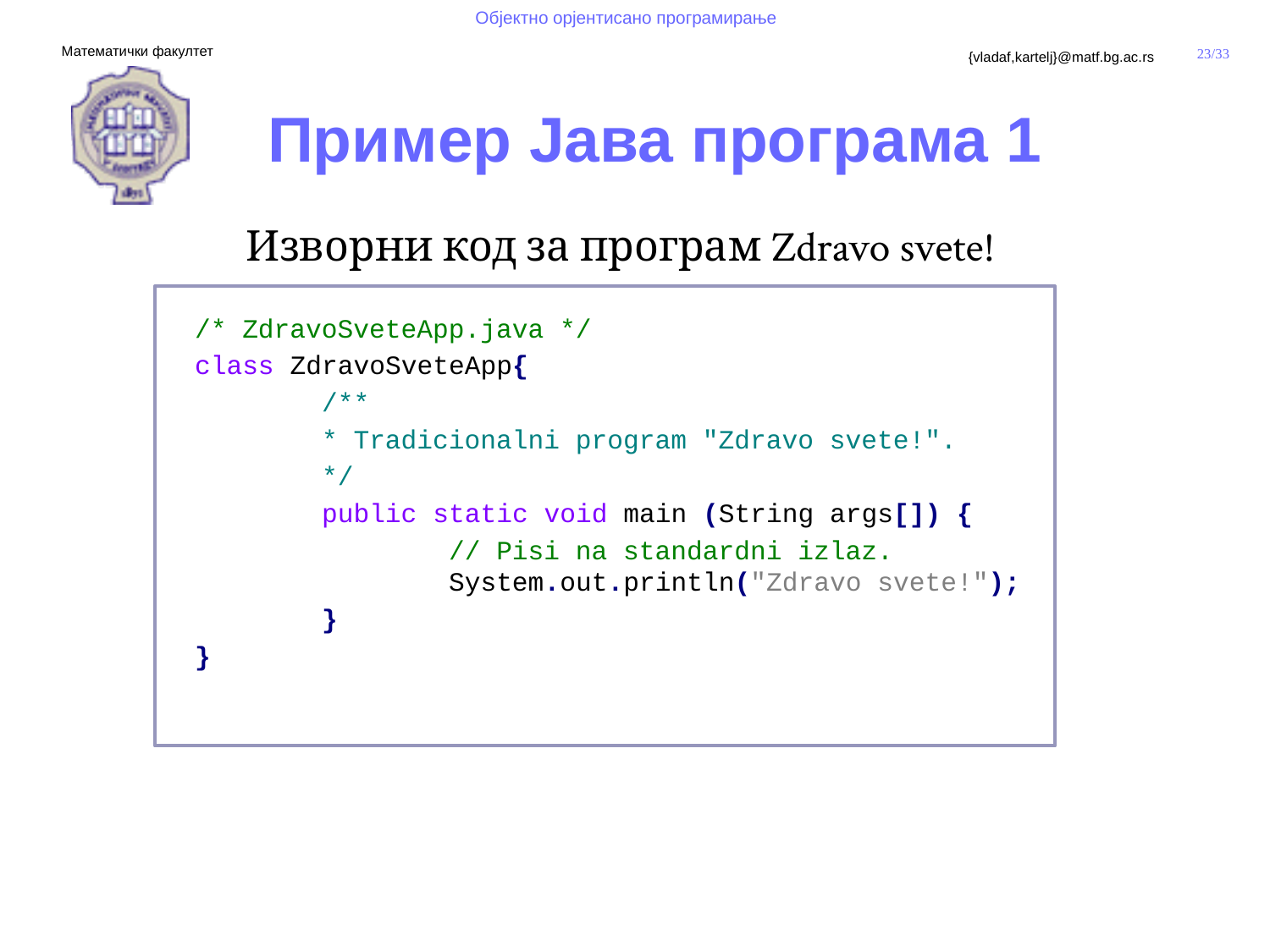

# Пример Јава програма 1
  Изворни код за програм Zdravo svete!

/* ZdravoSveteApp.java */
class ZdravoSveteApp{
	/**
	* Tradicionalni program "Zdravo svete!".
	*/
	public static void main (String args[]) {
		// Pisi na standardni izlaz. 				System.out.println("Zdravo svete!");
	}
}